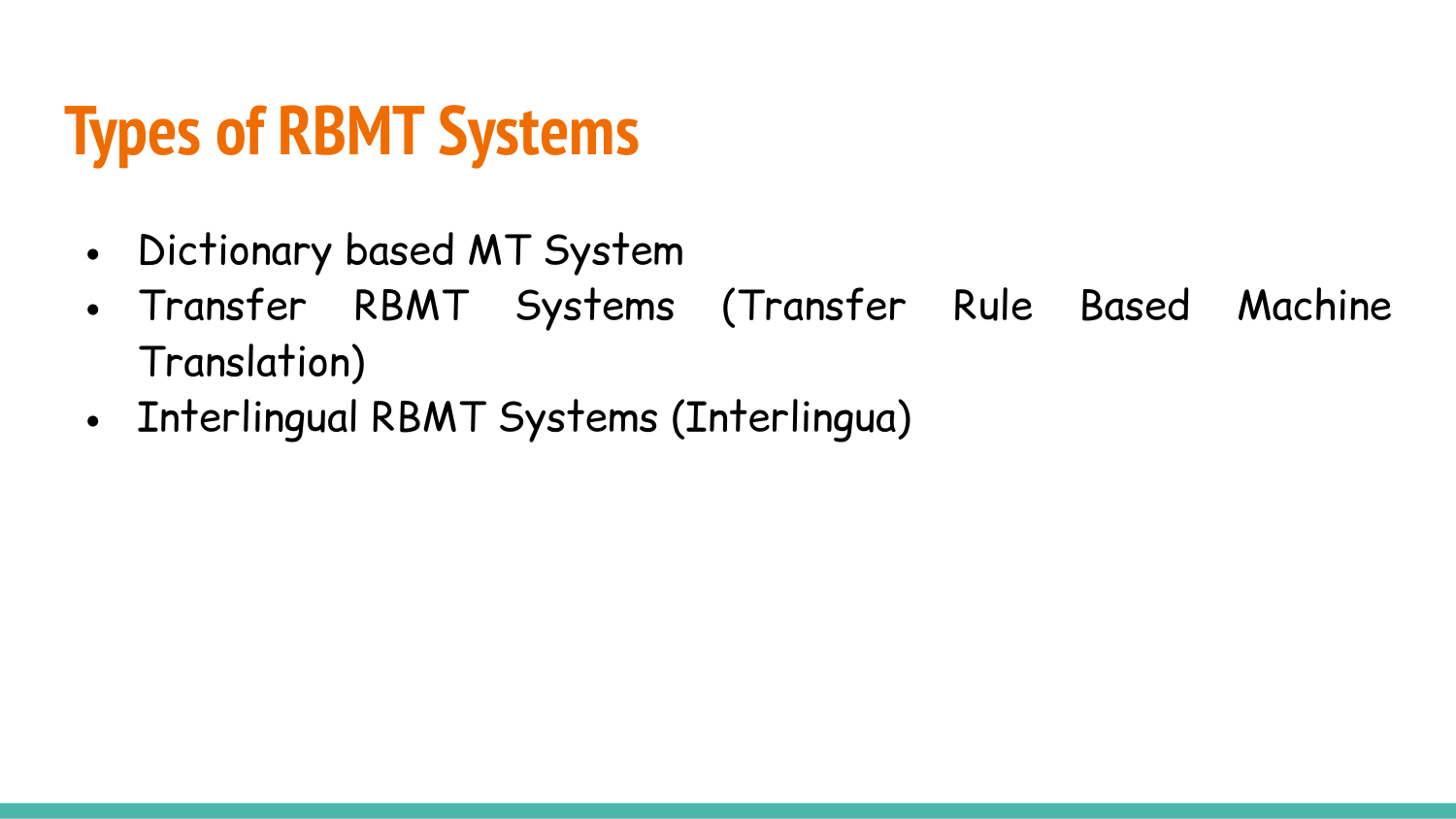

# Types of RBMT Systems
Dictionary based MT System
Transfer RBMT Systems (Transfer Rule Based Machine Translation)
Interlingual RBMT Systems (Interlingua)